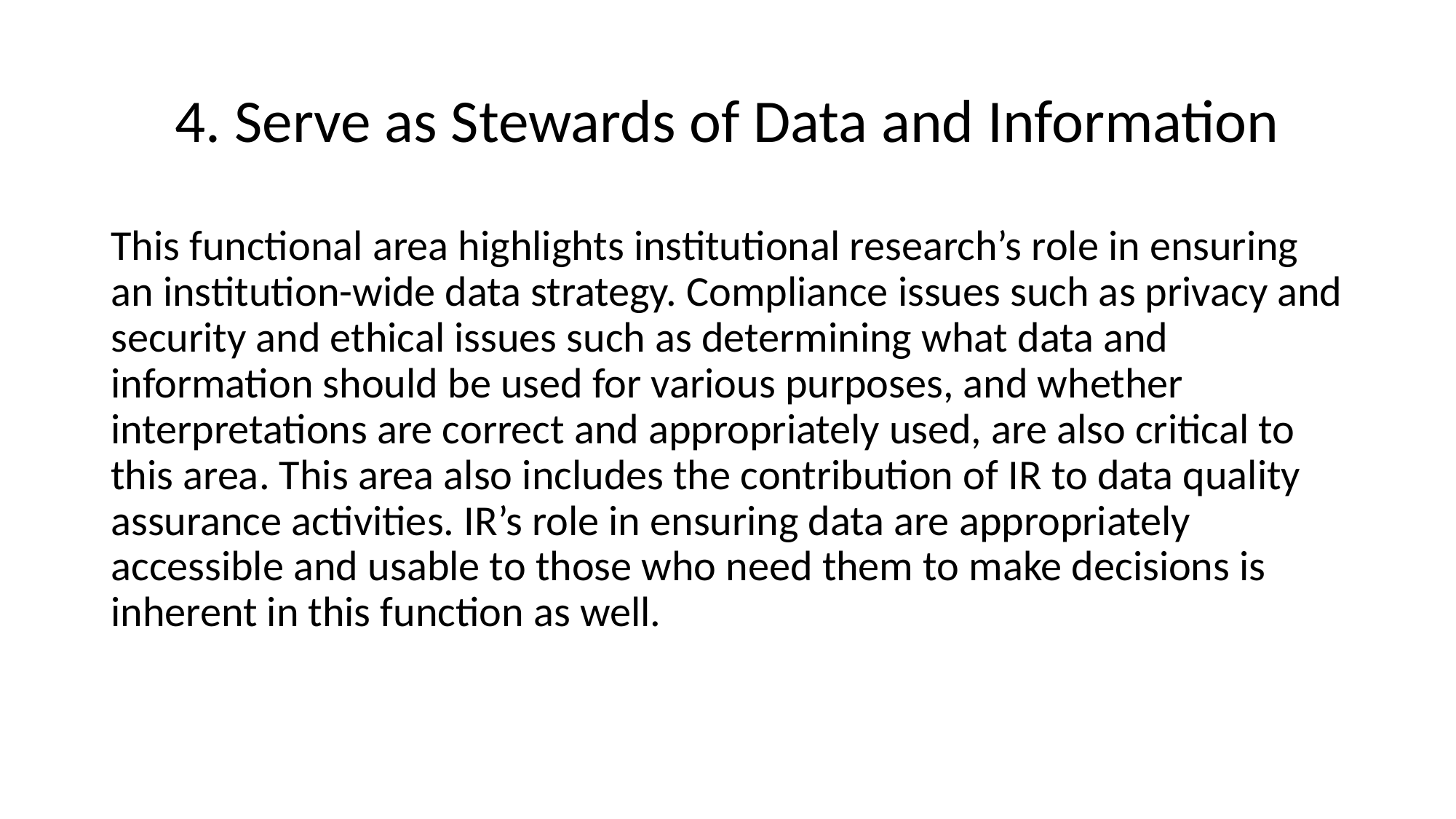

# 4. Serve as Stewards of Data and Information
This functional area highlights institutional research’s role in ensuring an institution-wide data strategy. Compliance issues such as privacy and security and ethical issues such as determining what data and information should be used for various purposes, and whether interpretations are correct and appropriately used, are also critical to this area. This area also includes the contribution of IR to data quality assurance activities. IR’s role in ensuring data are appropriately accessible and usable to those who need them to make decisions is inherent in this function as well.